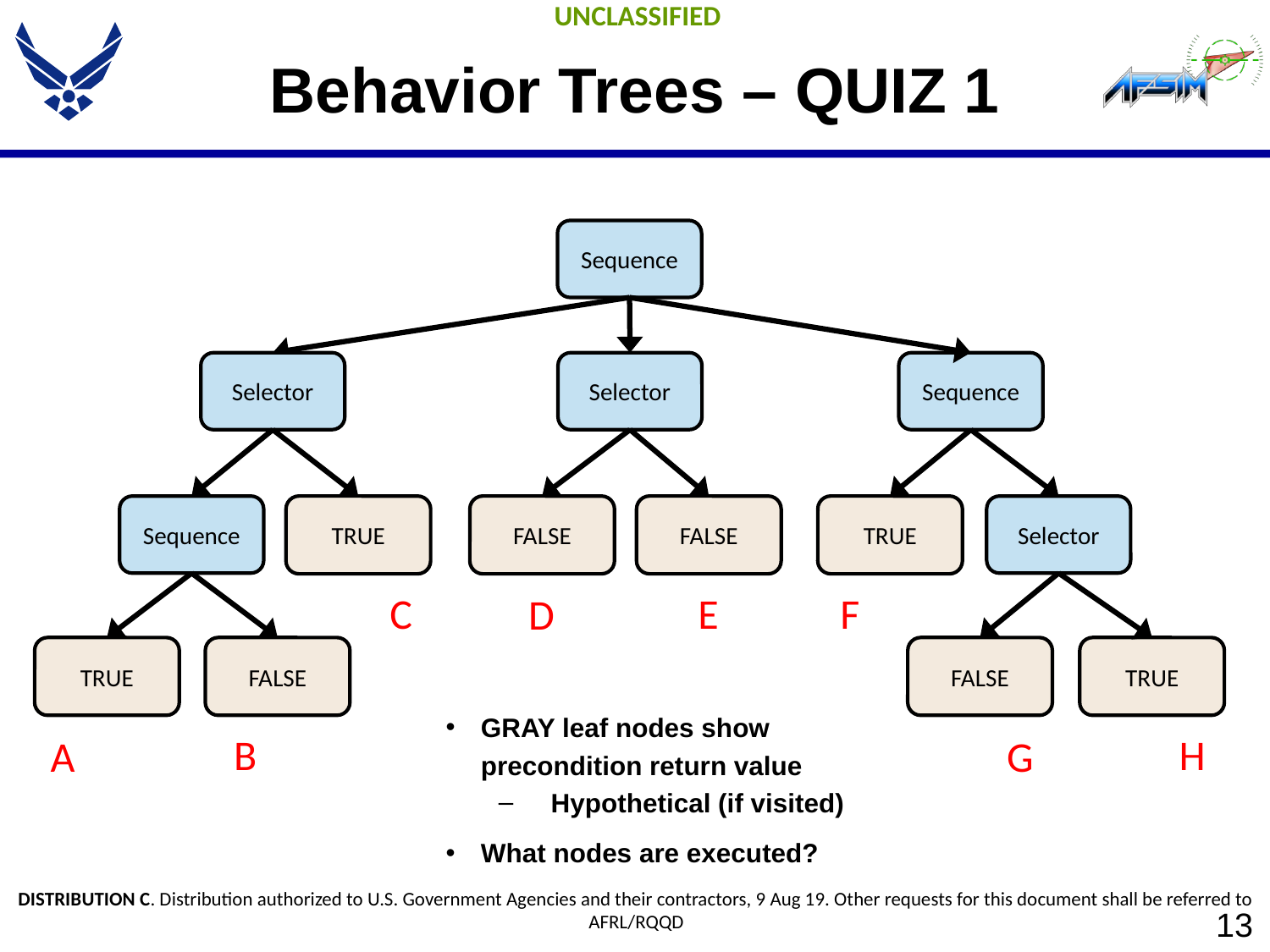

# Behavior Trees – QUIZ 1
Sequence
Selector
Selector
Sequence
Sequence
TRUE
FALSE
FALSE
TRUE
Selector
C
E
F
D
TRUE
FALSE
FALSE
TRUE
GRAY leaf nodes show precondition return value
Hypothetical (if visited)
What nodes are executed?
B
H
A
G